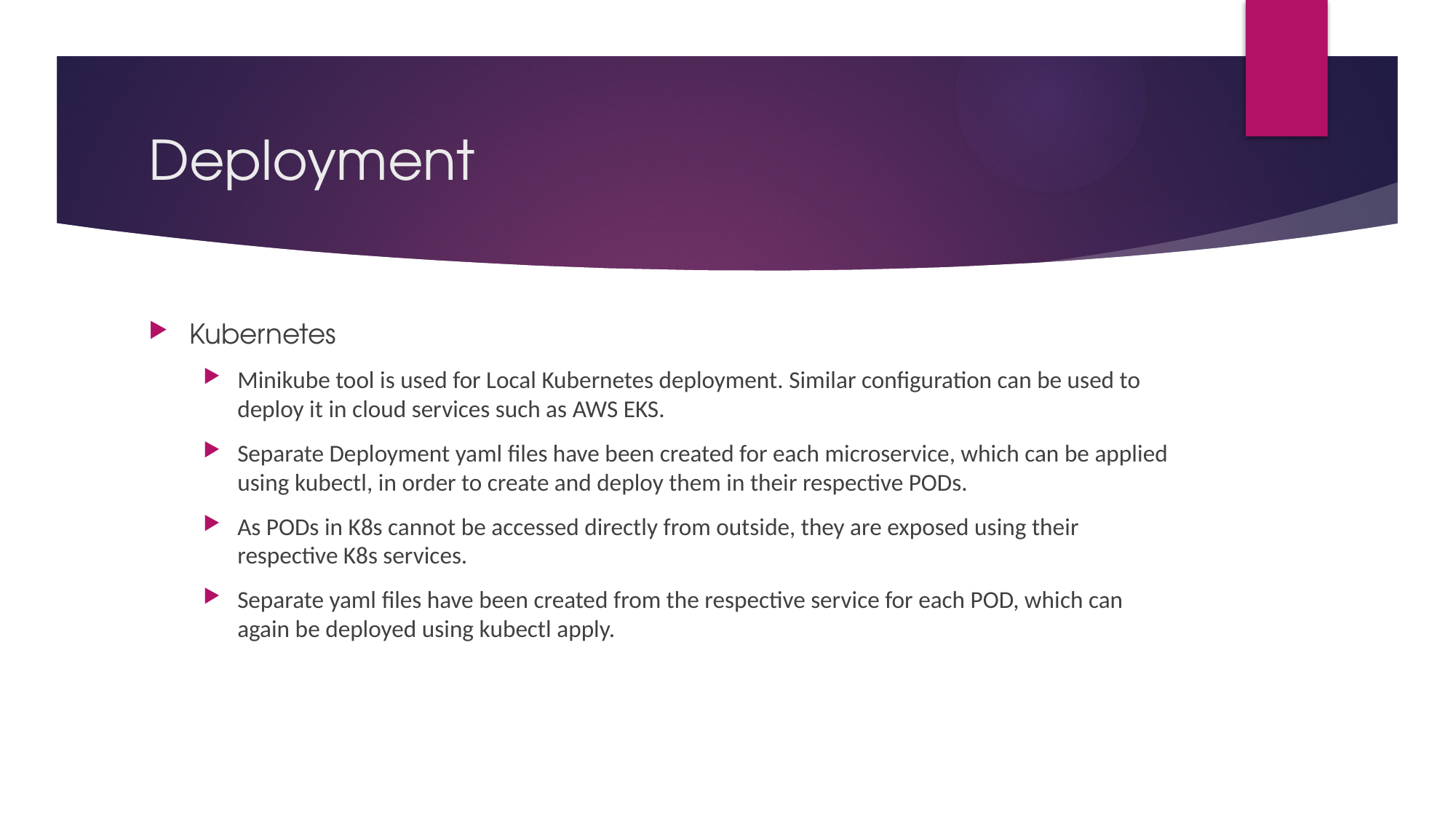

# Deployment
Kubernetes
Minikube tool is used for Local Kubernetes deployment. Similar configuration can be used to deploy it in cloud services such as AWS EKS.
Separate Deployment yaml files have been created for each microservice, which can be applied using kubectl, in order to create and deploy them in their respective PODs.
As PODs in K8s cannot be accessed directly from outside, they are exposed using their respective K8s services.
Separate yaml files have been created from the respective service for each POD, which can again be deployed using kubectl apply.